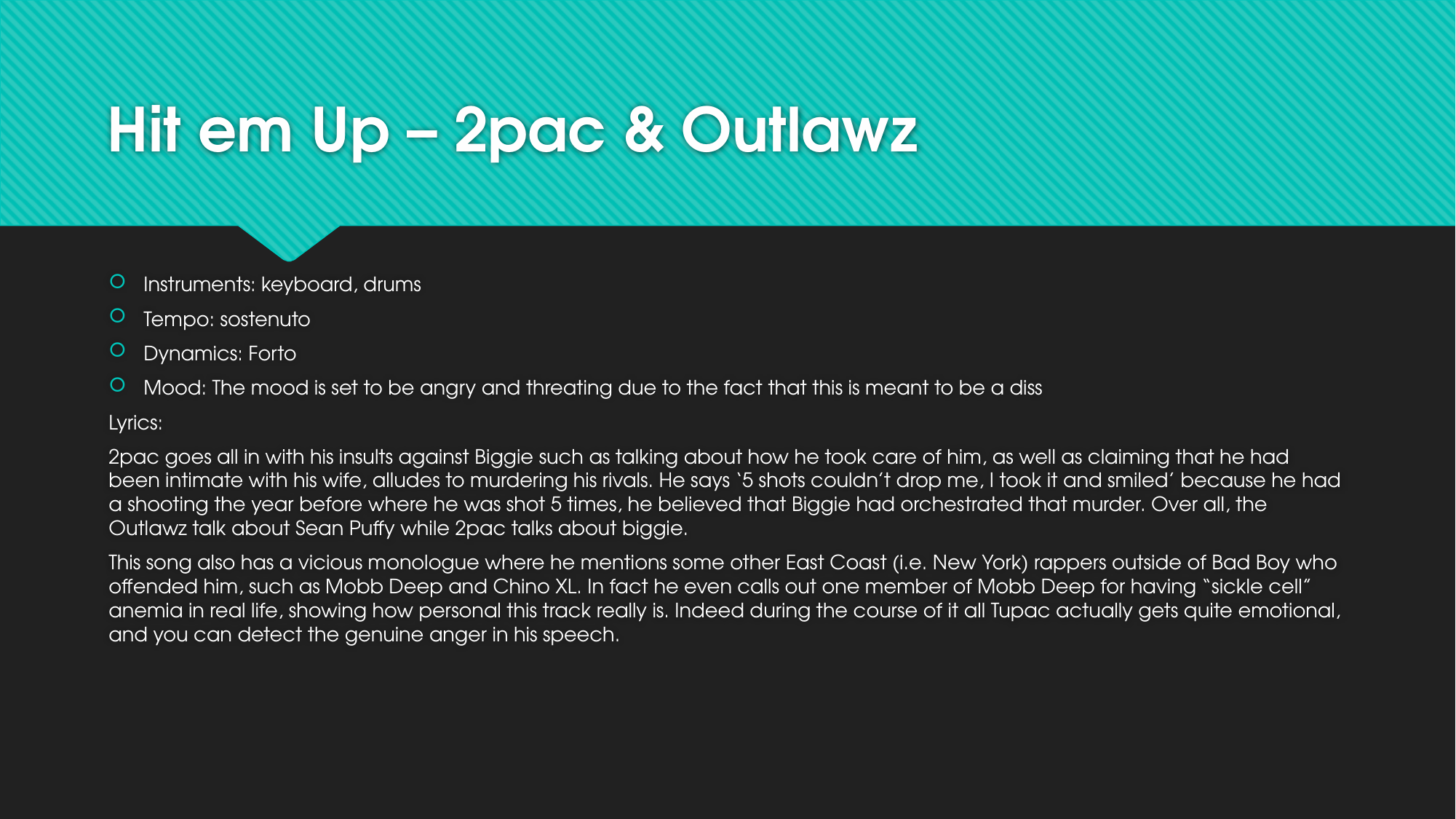

# Hit em Up – 2pac & Outlawz
Instruments: keyboard, drums
Tempo: sostenuto
Dynamics: Forto
Mood: The mood is set to be angry and threating due to the fact that this is meant to be a diss
Lyrics:
2pac goes all in with his insults against Biggie such as talking about how he took care of him, as well as claiming that he had been intimate with his wife, alludes to murdering his rivals. He says ‘5 shots couldn’t drop me, I took it and smiled’ because he had a shooting the year before where he was shot 5 times, he believed that Biggie had orchestrated that murder. Over all, the Outlawz talk about Sean Puffy while 2pac talks about biggie.
This song also has a vicious monologue where he mentions some other East Coast (i.e. New York) rappers outside of Bad Boy who offended him, such as Mobb Deep and Chino XL. In fact he even calls out one member of Mobb Deep for having “sickle cell” anemia in real life, showing how personal this track really is. Indeed during the course of it all Tupac actually gets quite emotional, and you can detect the genuine anger in his speech.